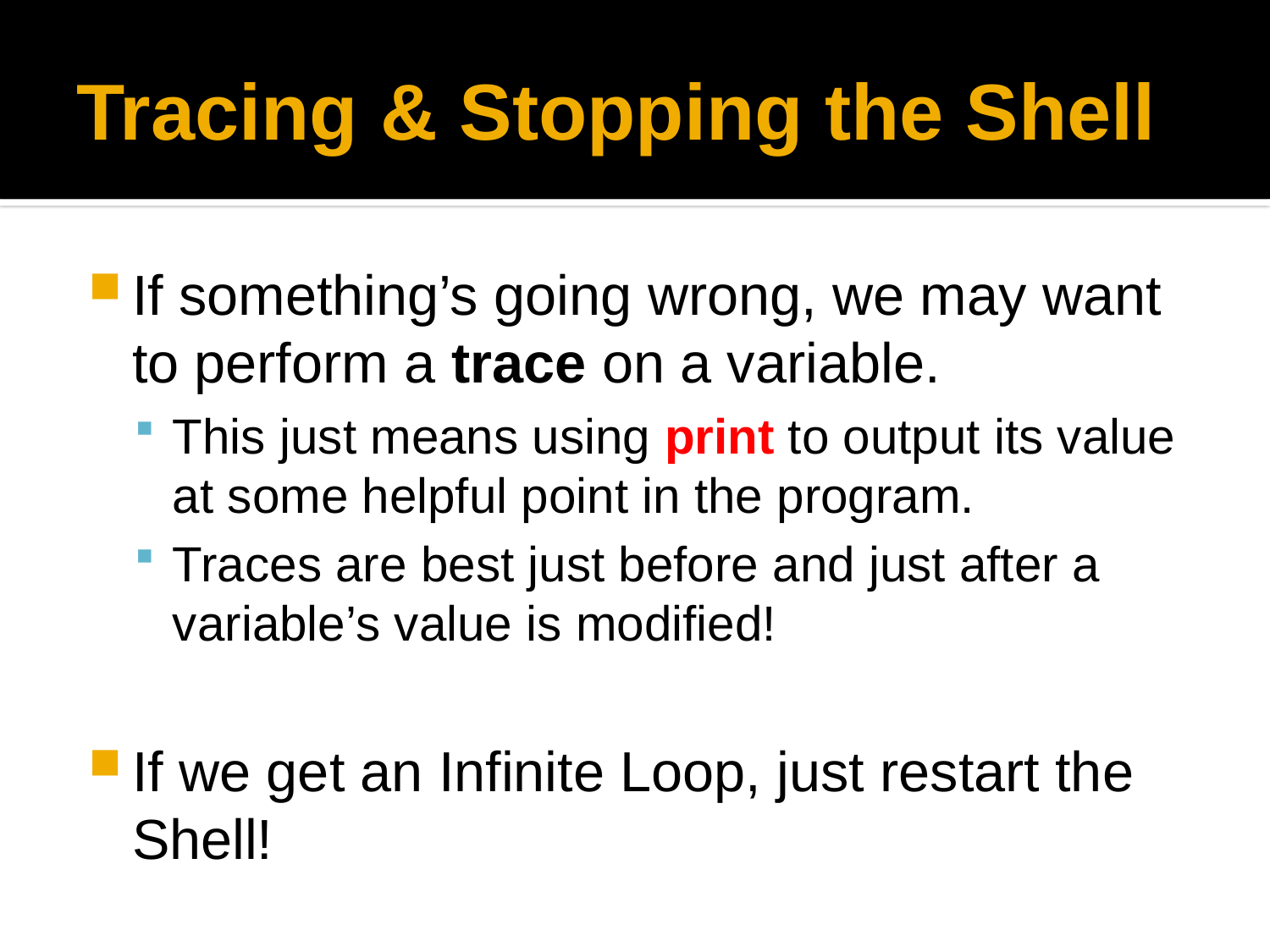

# Tracing & Stopping the Shell
If something’s going wrong, we may want to perform a trace on a variable.
This just means using print to output its value at some helpful point in the program.
Traces are best just before and just after a variable’s value is modified!

If we get an Infinite Loop, just restart the Shell!